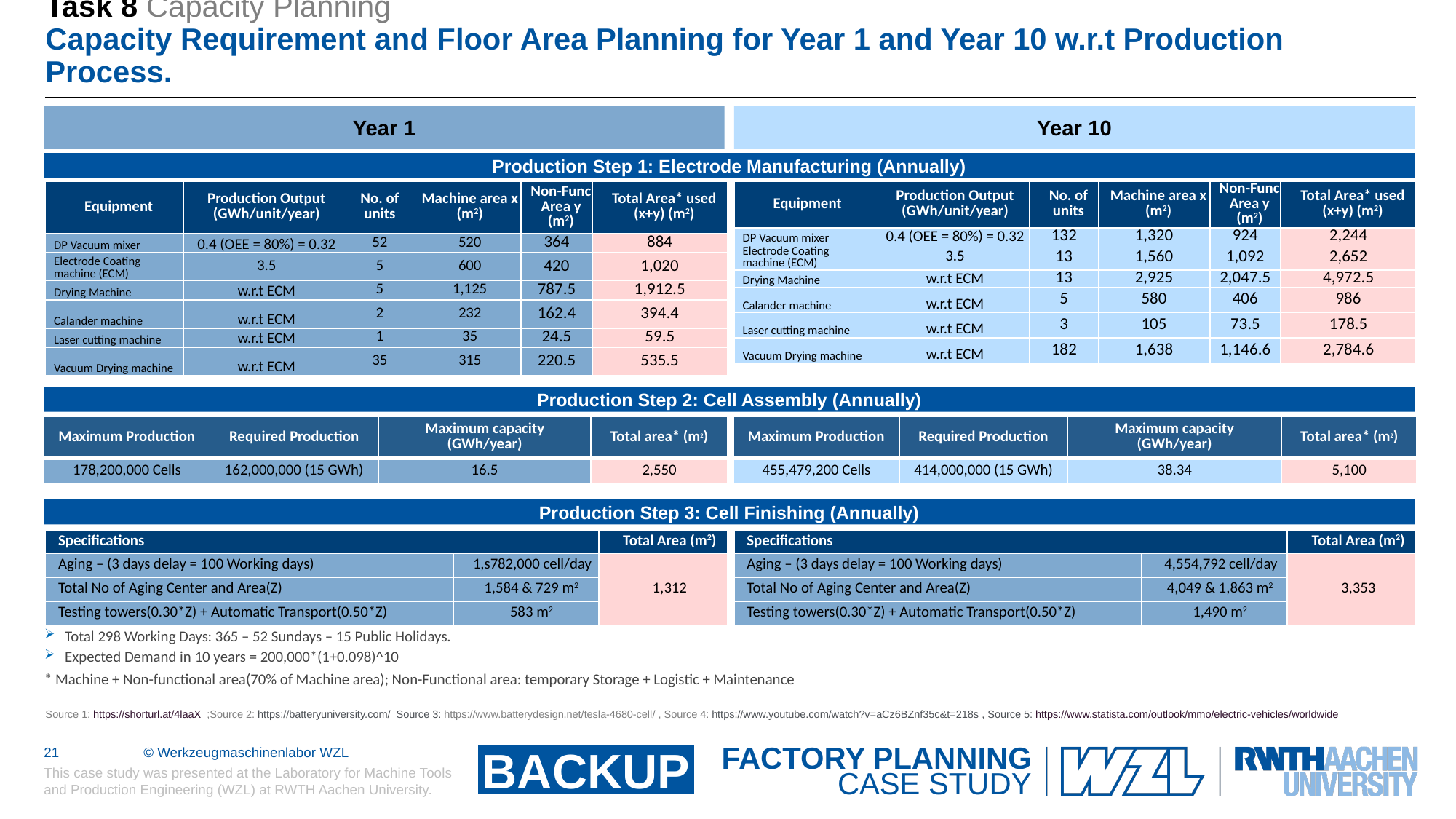

# Task 8 Capacity Planning Capacity Requirement and Floor Area Planning for Year 1 and Year 10 w.r.t Production Process.
Year 1
Year 10
Production Step 1: Electrode Manufacturing (Annually)
| Equipment | Production Output (GWh/unit/year) | No. of units | Machine area x (m2) | Non-Func Area y (m2) | Total Area\* used (x+y) (m2) |
| --- | --- | --- | --- | --- | --- |
| DP Vacuum mixer | 0.4 (OEE = 80%) = 0.32 | 52 | 520 | 364 | 884 |
| Electrode Coating machine (ECM) | 3.5 | 5 | 600 | 420 | 1,020 |
| Drying Machine | w.r.t ECM | 5 | 1,125 | 787.5 | 1,912.5 |
| Calander machine | w.r.t ECM | 2 | 232 | 162.4 | 394.4 |
| Laser cutting machine | w.r.t ECM | 1 | 35 | 24.5 | 59.5 |
| Vacuum Drying machine | w.r.t ECM | 35 | 315 | 220.5 | 535.5 |
| Equipment | Production Output (GWh/unit/year) | No. of units | Machine area x (m2) | Non-Func Area y (m2) | Total Area\* used (x+y) (m2) |
| --- | --- | --- | --- | --- | --- |
| DP Vacuum mixer | 0.4 (OEE = 80%) = 0.32 | 132 | 1,320 | 924 | 2,244 |
| Electrode Coating machine (ECM) | 3.5 | 13 | 1,560 | 1,092 | 2,652 |
| Drying Machine | w.r.t ECM | 13 | 2,925 | 2,047.5 | 4,972.5 |
| Calander machine | w.r.t ECM | 5 | 580 | 406 | 986 |
| Laser cutting machine | w.r.t ECM | 3 | 105 | 73.5 | 178.5 |
| Vacuum Drying machine | w.r.t ECM | 182 | 1,638 | 1,146.6 | 2,784.6 |
Production Step 2: Cell Assembly (Annually)
| Maximum Production | Required Production | Maximum capacity (GWh/year) | Total area\*​ (m2) |
| --- | --- | --- | --- |
| 178,200,000 Cells | 162,000,000 (15 GWh) | 16.5 | 2,550 |
| Maximum Production | Required Production | Maximum capacity (GWh/year) | Total area\*​ (m2) |
| --- | --- | --- | --- |
| 455,479,200 Cells | 414,000,000 (15 GWh) | 38.34 | 5,100 |
Production Step 3: Cell Finishing (Annually)
| Specifications |  | Total Area (m2) |
| --- | --- | --- |
| Aging – (3 days delay = 100 Working days) | 1,s782,000 cell/day | 1,312 |
| Total No of Aging Center and Area(Z) | 1,584 & 729 m2 |  |
| Testing towers(0.30\*Z) + Automatic Transport(0.50\*Z) | 583 m2 |  |
| Specifications |  | Total Area (m2) |
| --- | --- | --- |
| Aging – (3 days delay = 100 Working days) | 4,554,792 cell/day | 3,353 |
| Total No of Aging Center and Area(Z) | 4,049 & 1,863 m2 |  |
| Testing towers(0.30\*Z) + Automatic Transport(0.50\*Z) | 1,490 m2 |  |
Total 298 Working Days: 365 – 52 Sundays – 15 Public Holidays.
Expected Demand in 10 years = 200,000*(1+0.098)^10
* Machine + Non-functional area(70% of Machine area); Non-Functional area: temporary Storage + Logistic + Maintenance
Source 1: https://shorturl.at/4laaX  ;Source 2: https://batteryuniversity.com/  Source 3: https://www.batterydesign.net/tesla-4680-cell/ , Source 4: https://www.youtube.com/watch?v=aCz6BZnf35c&t=218s , Source 5: https://www.statista.com/outlook/mmo/electric-vehicles/worldwide
BACKUP